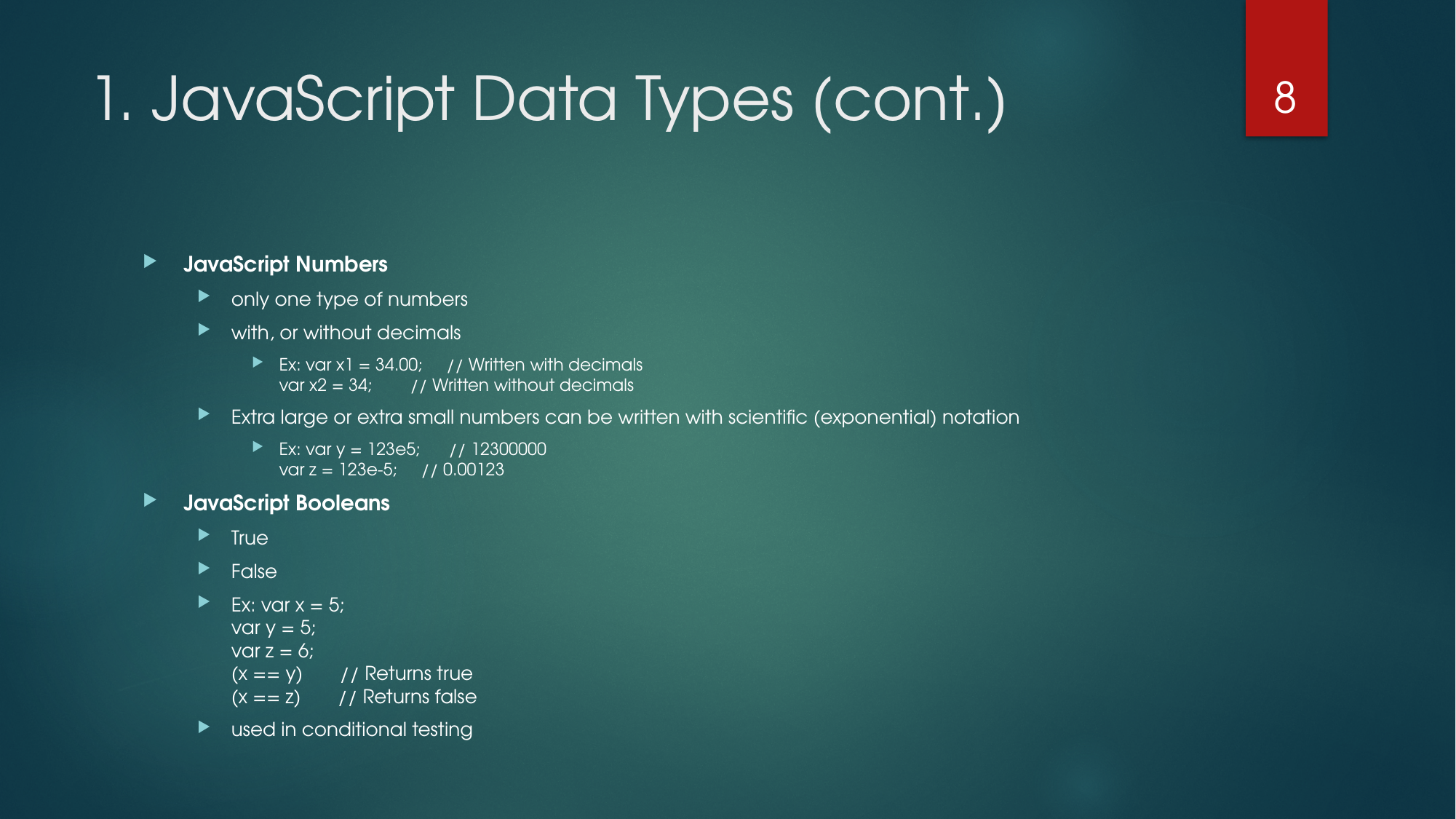

8
# 1. JavaScript Data Types (cont.)
JavaScript Numbers
only one type of numbers
with, or without decimals
Ex: var x1 = 34.00;     // Written with decimals
var x2 = 34;        // Written without decimals
Extra large or extra small numbers can be written with scientific (exponential) notation
Ex: var y = 123e5;      // 12300000
var z = 123e-5;     // 0.00123
JavaScript Booleans
True
False
Ex: var x = 5;
var y = 5;
var z = 6;
(x == y)       // Returns true
(x == z)       // Returns false
used in conditional testing